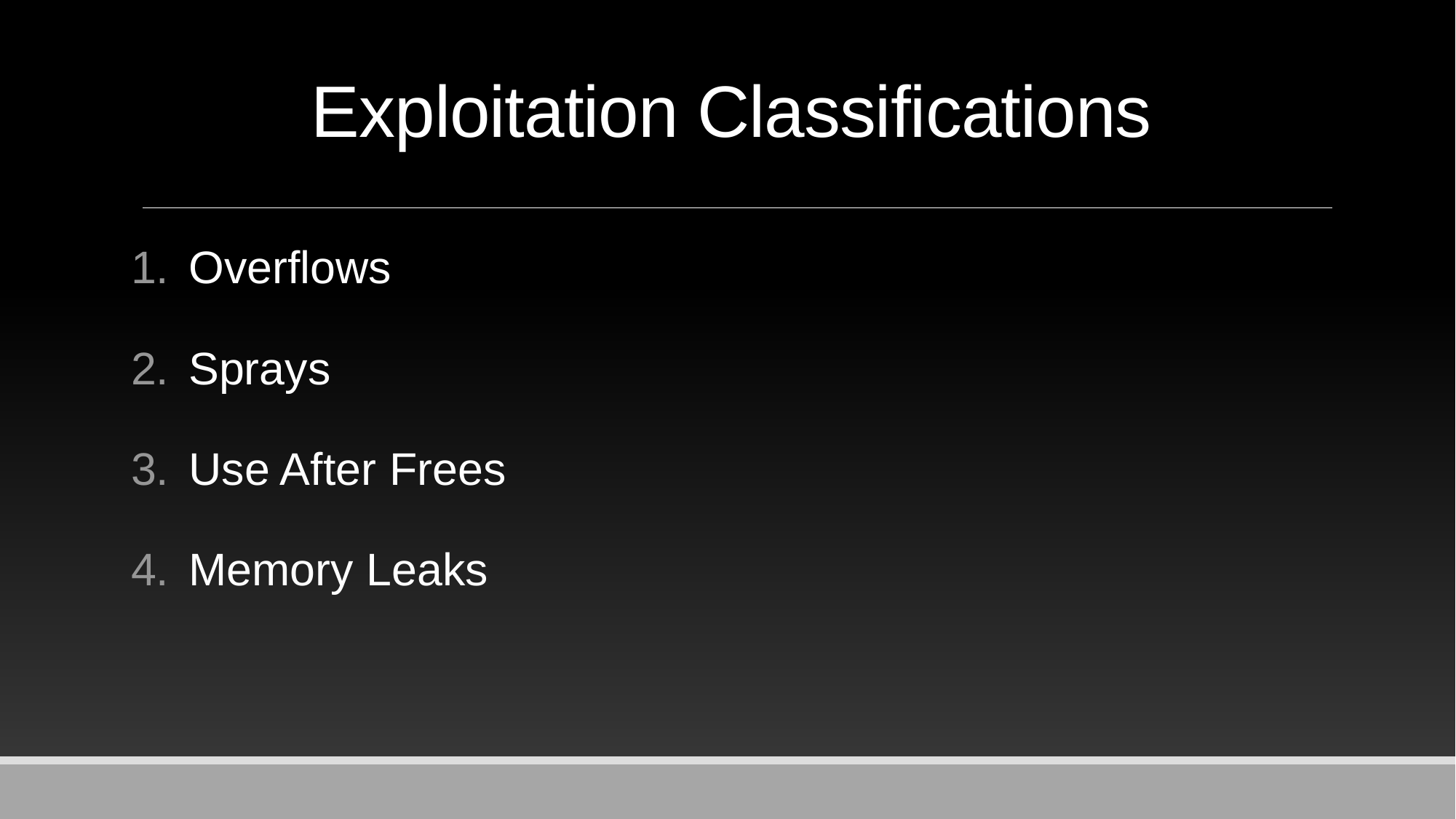

# Exploitation Classifications
Overflows
Sprays
Use After Frees
Memory Leaks